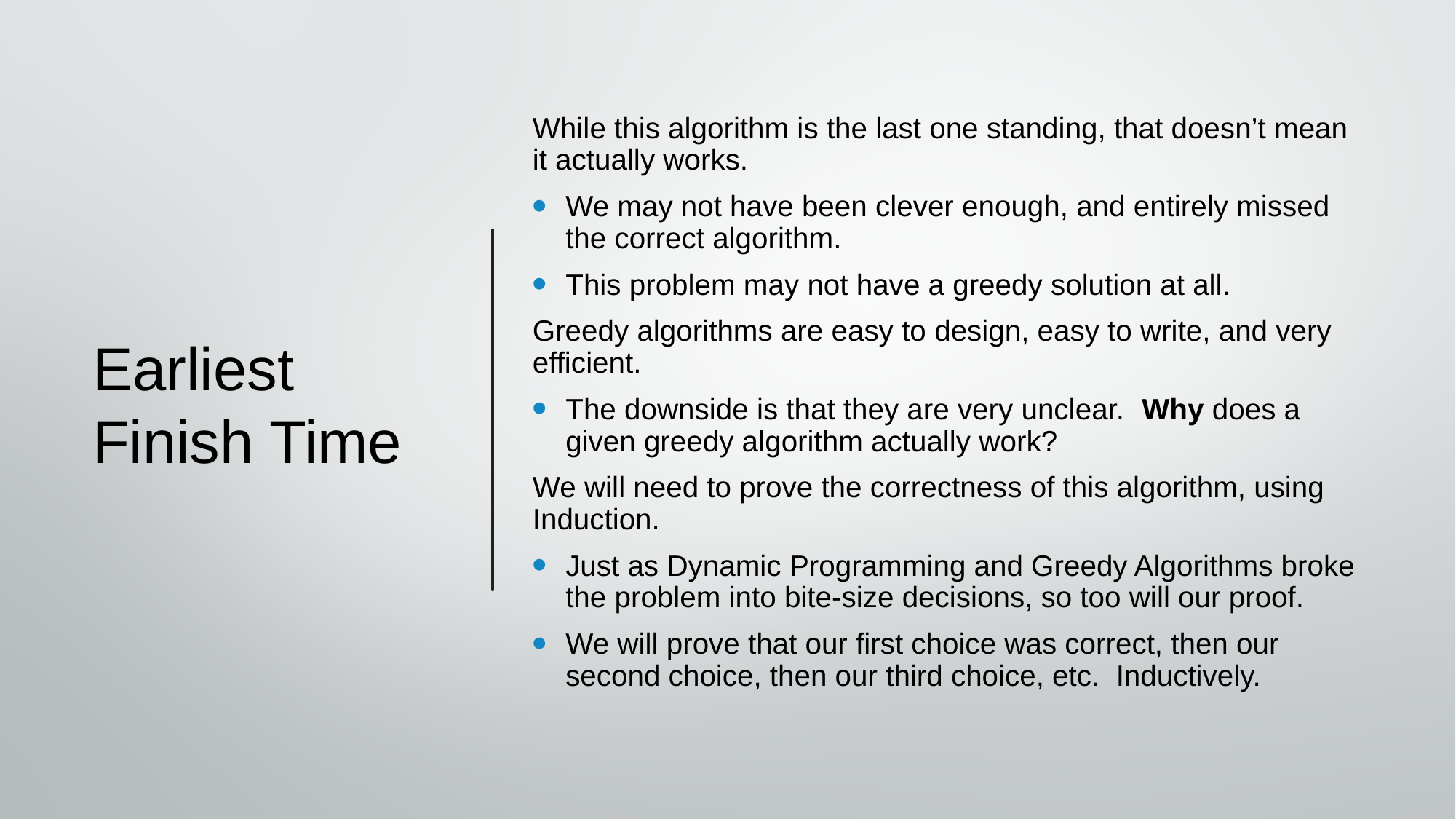

# Earliest Finish Time
While this algorithm is the last one standing, that doesn’t mean it actually works.
We may not have been clever enough, and entirely missed the correct algorithm.
This problem may not have a greedy solution at all.
Greedy algorithms are easy to design, easy to write, and very efficient.
The downside is that they are very unclear.  Why does a given greedy algorithm actually work?
We will need to prove the correctness of this algorithm, using Induction.
Just as Dynamic Programming and Greedy Algorithms broke the problem into bite-size decisions, so too will our proof.
We will prove that our first choice was correct, then our second choice, then our third choice, etc.  Inductively.